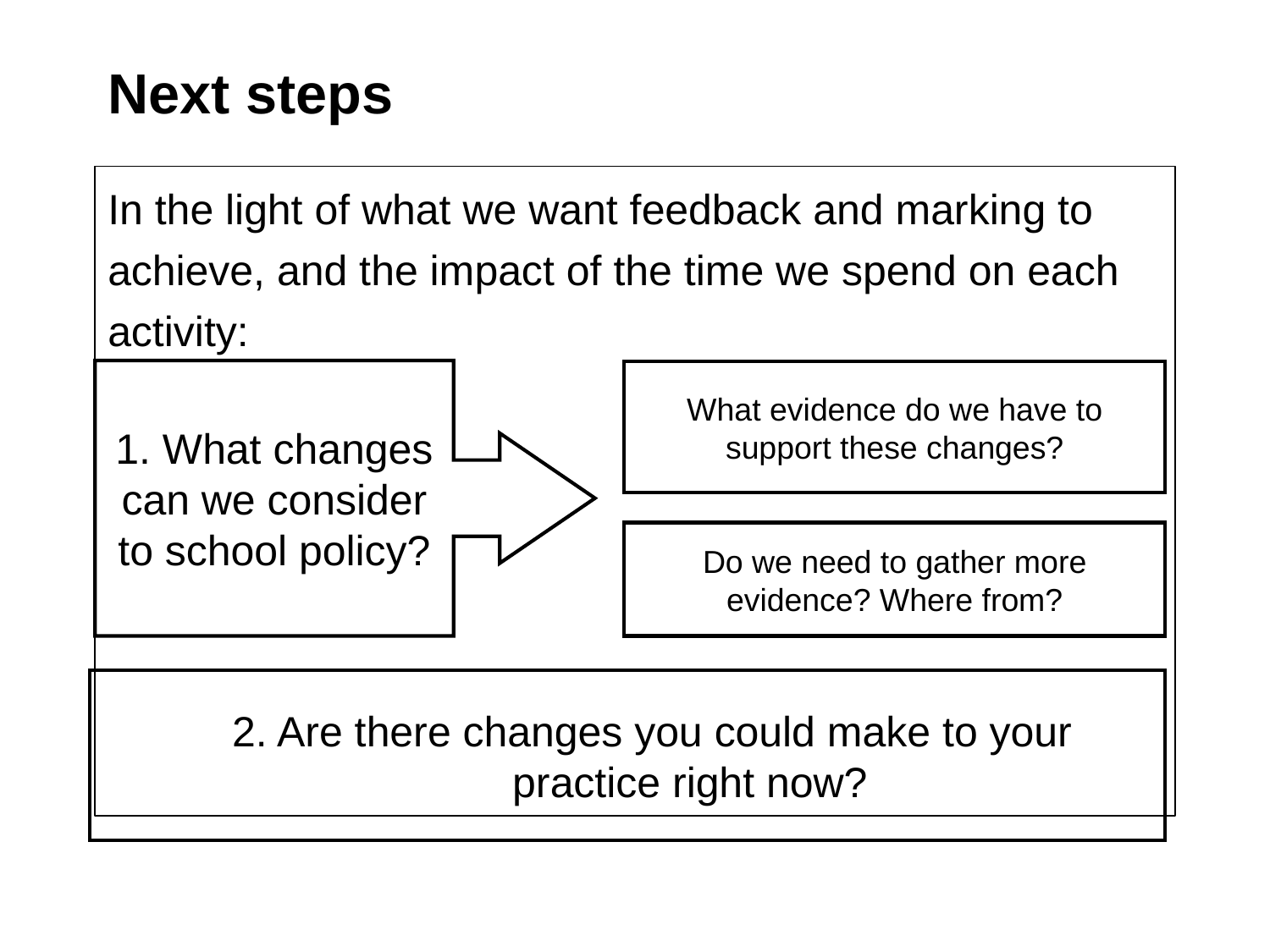

# Next steps
In the light of what we want feedback and marking to achieve, and the impact of the time we spend on each activity:
1. What changes can we consider to school policy?
What evidence do we have to support these changes?
Do we need to gather more evidence? Where from?
2. Are there changes you could make to your practice right now?